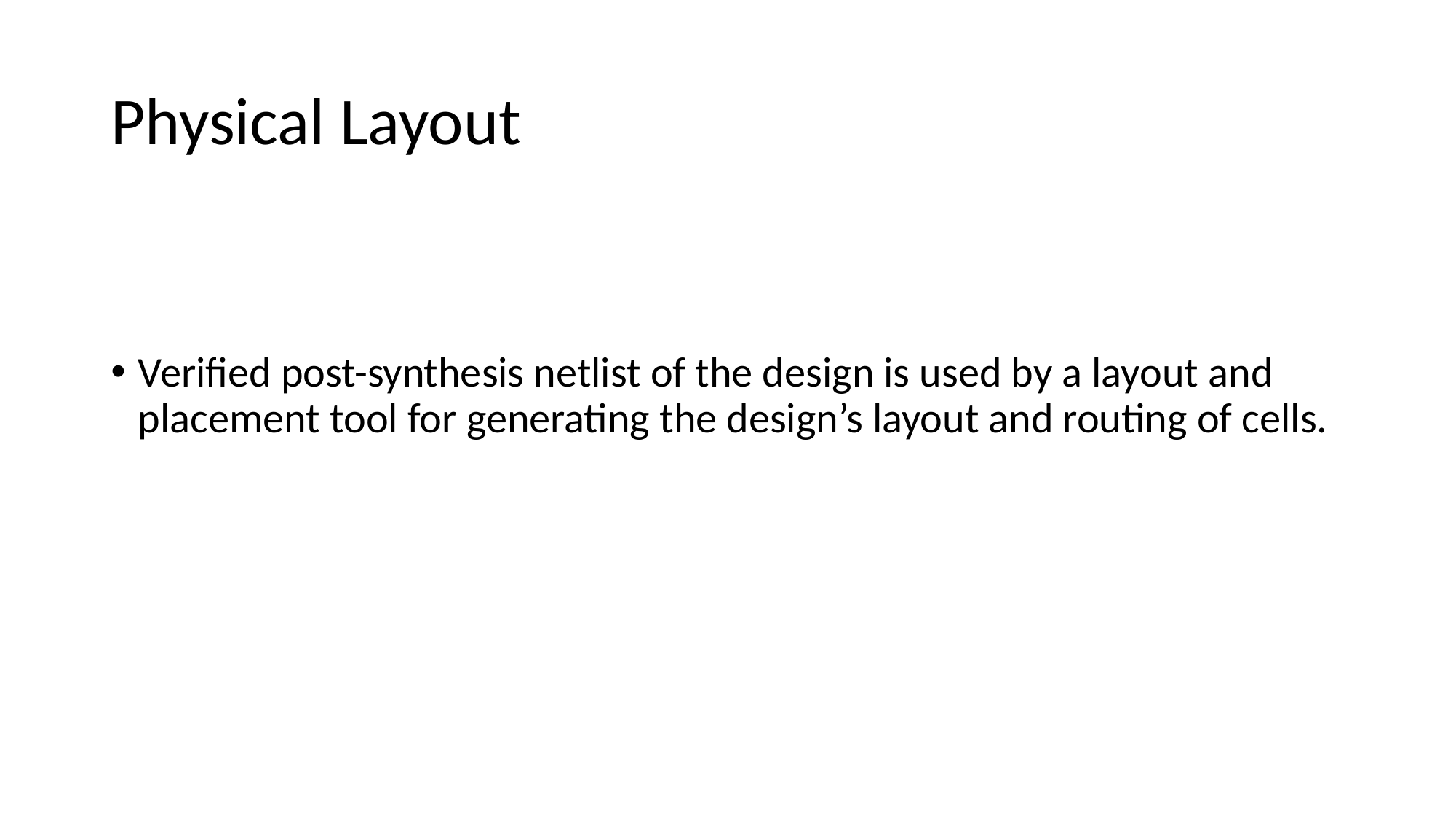

# Physical Layout

Verified post-synthesis netlist of the design is used by a layout and placement tool for generating the design’s layout and routing of cells.